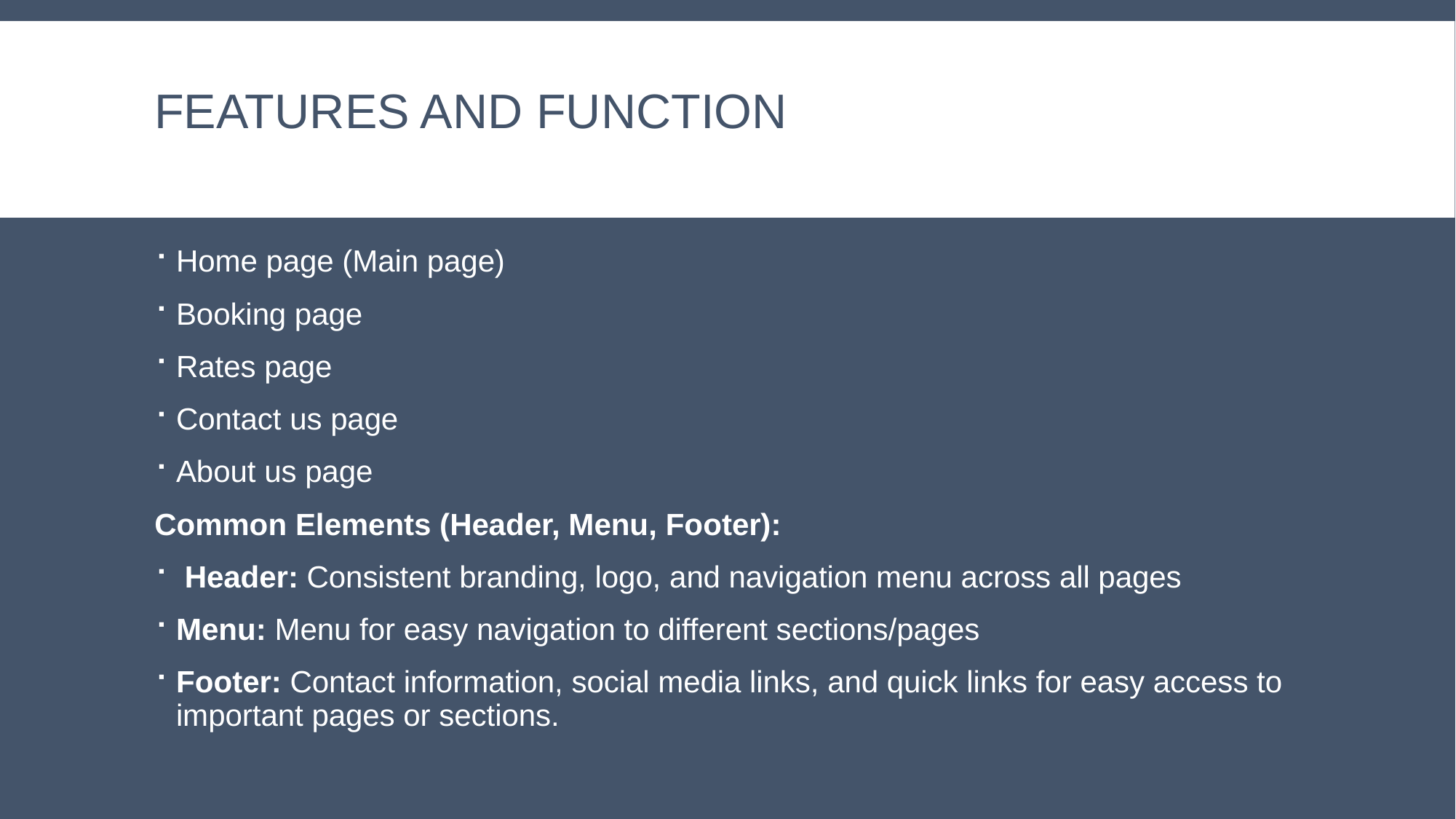

# Features and function
Home page (Main page)
Booking page
Rates page
Contact us page
About us page
Common Elements (Header, Menu, Footer):
 Header: Consistent branding, logo, and navigation menu across all pages
Menu: Menu for easy navigation to different sections/pages
Footer: Contact information, social media links, and quick links for easy access to important pages or sections.